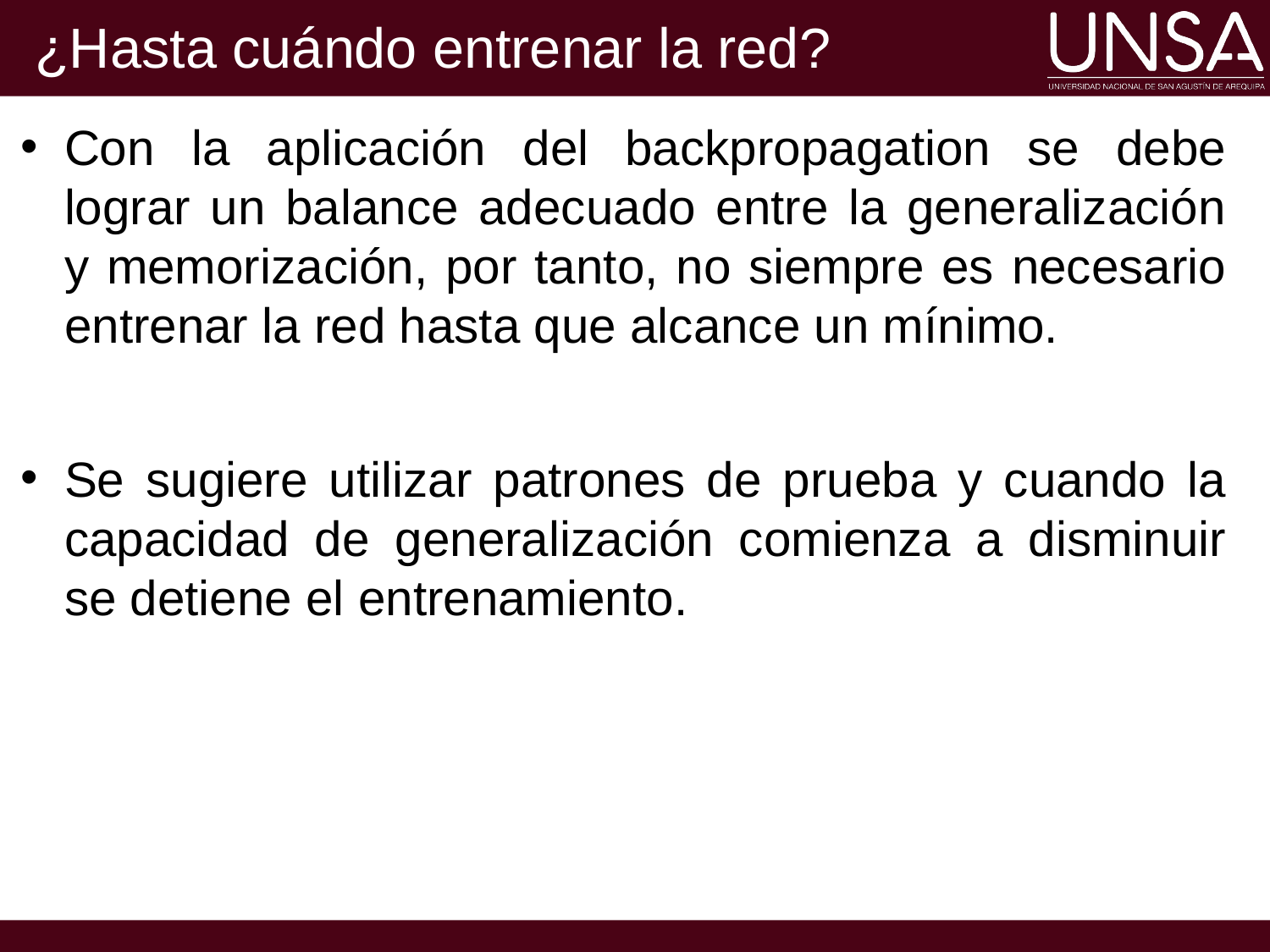

# ¿Hasta cuándo entrenar la red?
Con la aplicación del backpropagation se debe lograr un balance adecuado entre la generalización y memorización, por tanto, no siempre es necesario entrenar la red hasta que alcance un mínimo.

Se sugiere utilizar patrones de prueba y cuando la capacidad de generalización comienza a disminuir se detiene el entrenamiento.